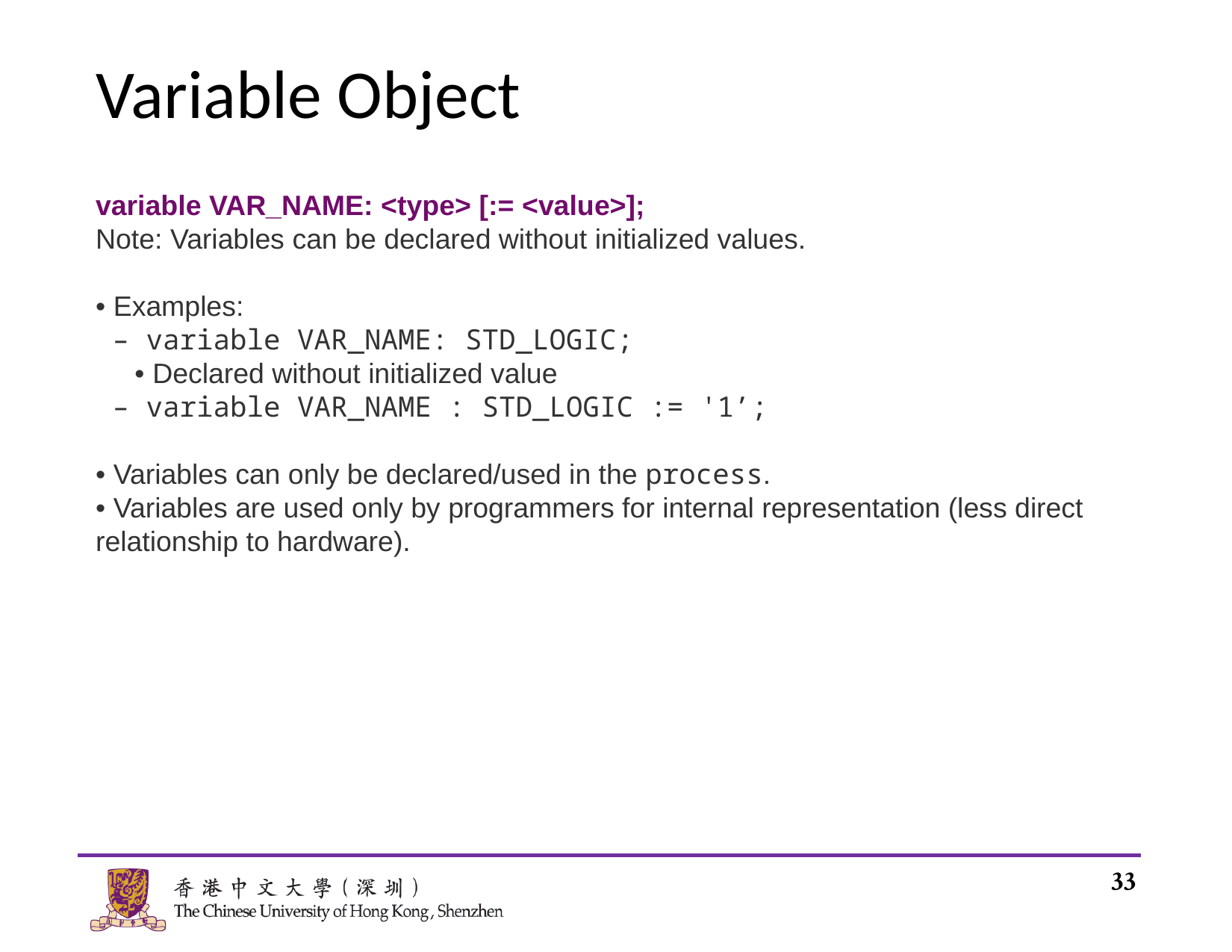

# Variable Object
variable VAR_NAME: <type> [:= <value>];
Note: Variables can be declared without initialized values.

• Examples:
 – variable VAR_NAME: STD_LOGIC;
     • Declared without initialized value
 – variable VAR_NAME : STD_LOGIC := '1’;
• Variables can only be declared/used in the process.
• Variables are used only by programmers for internal representation (less direct relationship to hardware).